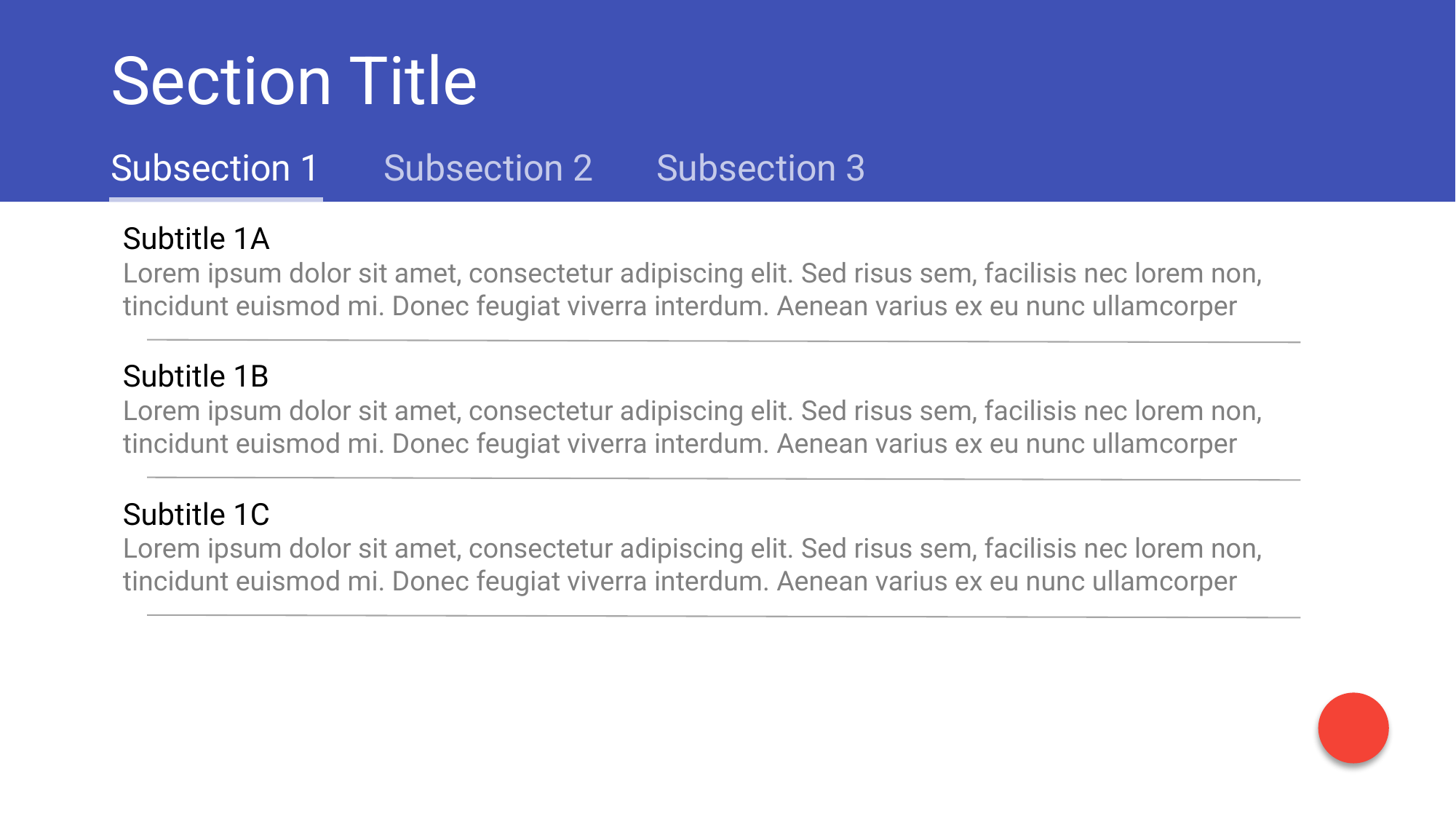

# Section Title

Subsection 1
Subsection 2
Subsection 3
Subtitle 1A
Lorem ipsum dolor sit amet, consectetur adipiscing elit. Sed risus sem, facilisis nec lorem non, tincidunt euismod mi. Donec feugiat viverra interdum. Aenean varius ex eu nunc ullamcorper
Subtitle 2A
Lorem ipsum dolor sit amet, consectetur adipiscing elit. Sed risus sem, facilisis nec lorem non, tincidunt euismod mi. Donec feugiat viverra interdum. Aenean varius ex eu nunc ullamcorper
Subtitle 1B
Lorem ipsum dolor sit amet, consectetur adipiscing elit. Sed risus sem, facilisis nec lorem non, tincidunt euismod mi. Donec feugiat viverra interdum. Aenean varius ex eu nunc ullamcorper
Subtitle 2B
Lorem ipsum dolor sit amet, consectetur adipiscing elit. Sed risus sem, facilisis nec lorem non, tincidunt euismod mi. Donec feugiat viverra interdum. Aenean varius ex eu nunc ullamcorper
Subtitle 1C
Lorem ipsum dolor sit amet, consectetur adipiscing elit. Sed risus sem, facilisis nec lorem non, tincidunt euismod mi. Donec feugiat viverra interdum. Aenean varius ex eu nunc ullamcorper
Subtitle 2C
Lorem ipsum dolor sit amet, consectetur adipiscing elit. Sed risus sem, facilisis nec lorem non, tincidunt euismod mi. Donec feugiat viverra interdum. Aenean varius ex eu nunc ullamcorper
Subtitle 3A
Lorem ipsum dolor sit amet, consectetur adipiscing elit. Sed risus sem, facilisis nec lorem non, tincidunt euismod mi. Donec feugiat viverra interdum. Aenean varius ex eu nunc ullamcorper

Subtitle 3B
Lorem ipsum dolor sit amet, consectetur adipiscing elit. Sed risus sem, facilisis nec lorem non, tincidunt euismod mi. Donec feugiat viverra interdum. Aenean varius ex eu nunc ullamcorper
Subtitle 3C
Lorem ipsum dolor sit amet, consectetur adipiscing elit. Sed risus sem, facilisis nec lorem non, tincidunt euismod mi. Donec feugiat viverra interdum. Aenean varius ex eu nunc ullamcorper